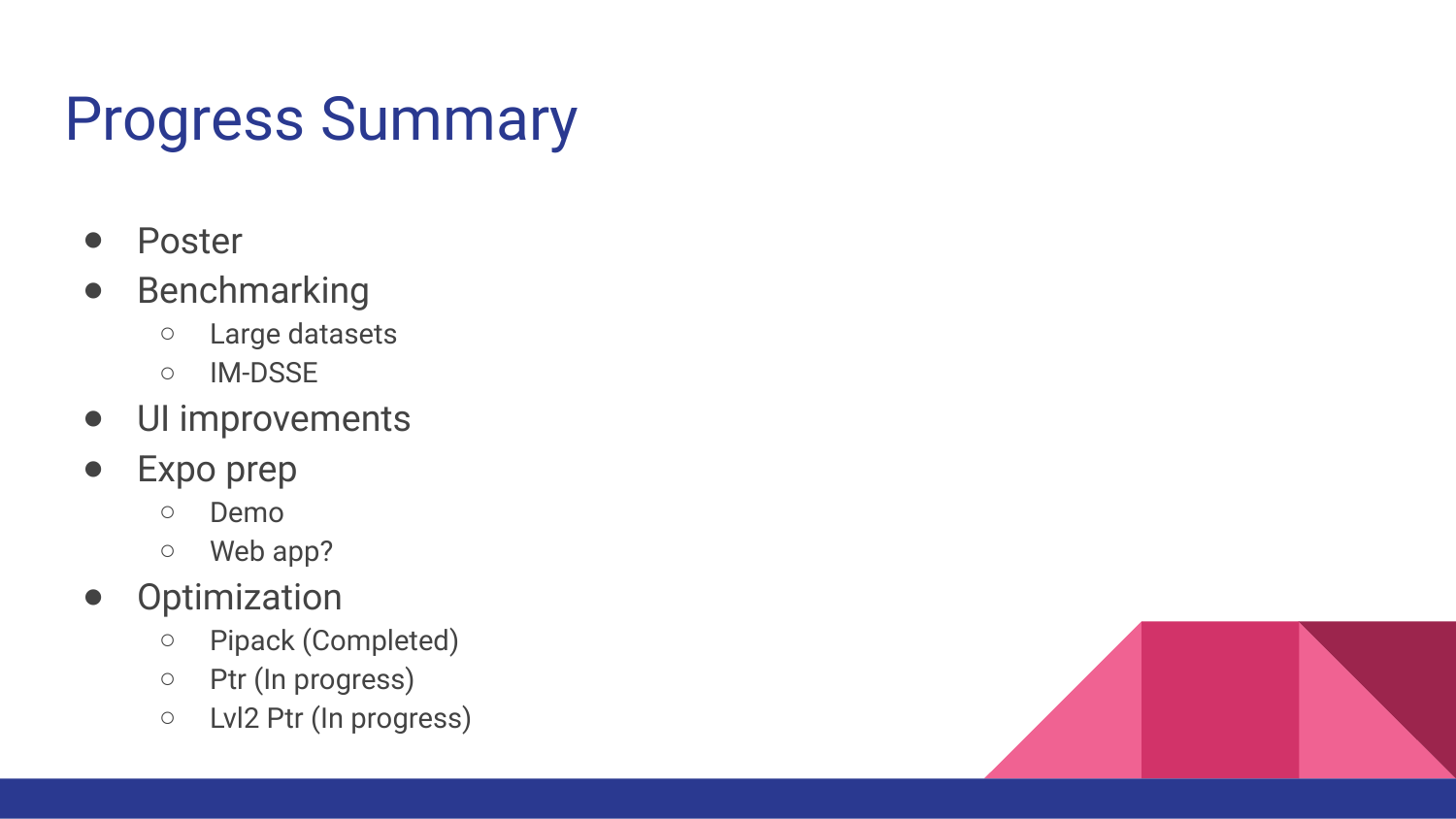

# Progress Summary
Poster
Benchmarking
Large datasets
IM-DSSE
UI improvements
Expo prep
Demo
Web app?
Optimization
Pipack (Completed)
Ptr (In progress)
Lvl2 Ptr (In progress)